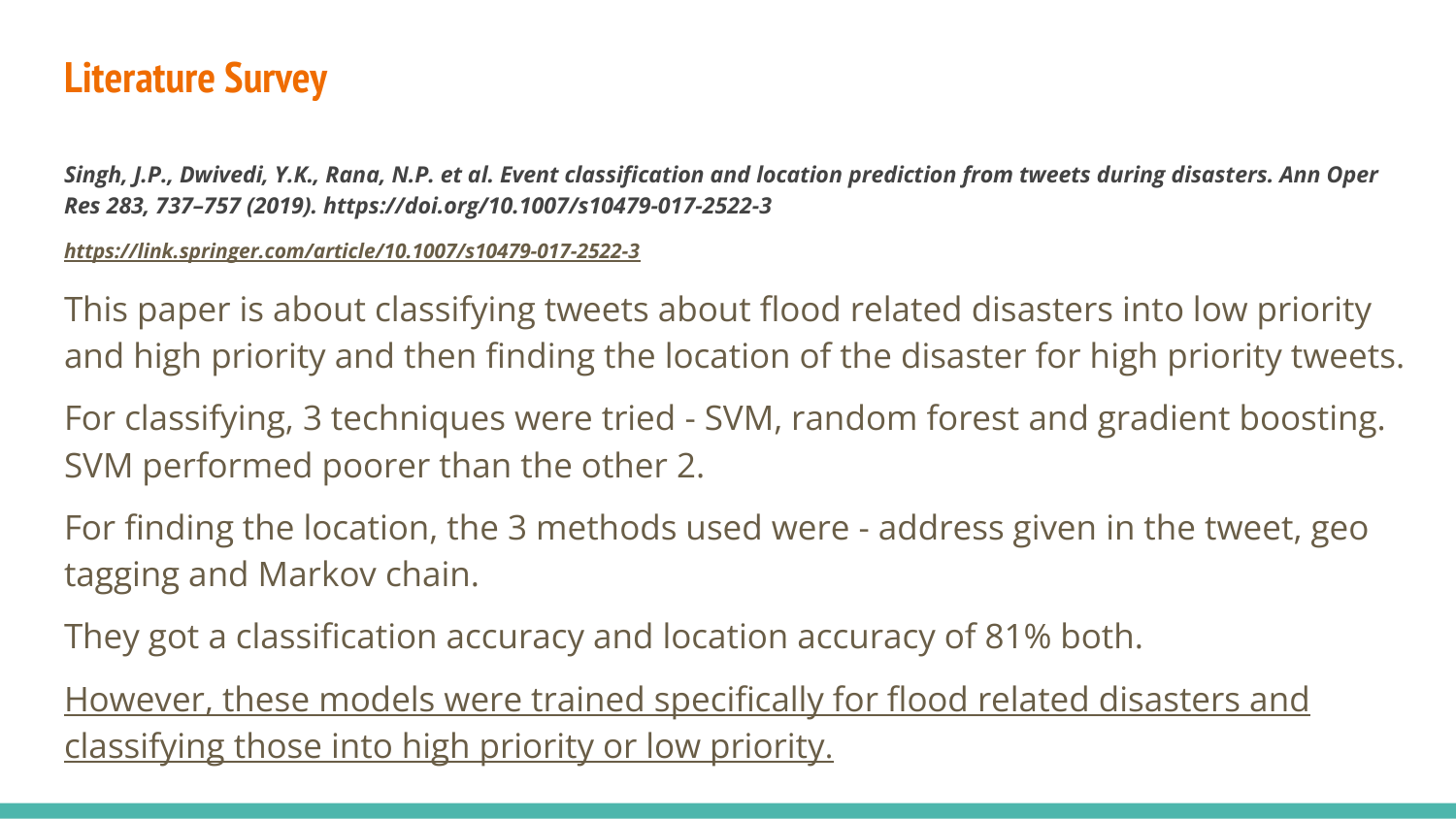

# Literature Survey
Singh, J.P., Dwivedi, Y.K., Rana, N.P. et al. Event classification and location prediction from tweets during disasters. Ann Oper Res 283, 737–757 (2019). https://doi.org/10.1007/s10479-017-2522-3
https://link.springer.com/article/10.1007/s10479-017-2522-3
This paper is about classifying tweets about flood related disasters into low priority and high priority and then finding the location of the disaster for high priority tweets.
For classifying, 3 techniques were tried - SVM, random forest and gradient boosting. SVM performed poorer than the other 2.
For finding the location, the 3 methods used were - address given in the tweet, geo tagging and Markov chain.
They got a classification accuracy and location accuracy of 81% both.
However, these models were trained specifically for flood related disasters and classifying those into high priority or low priority.